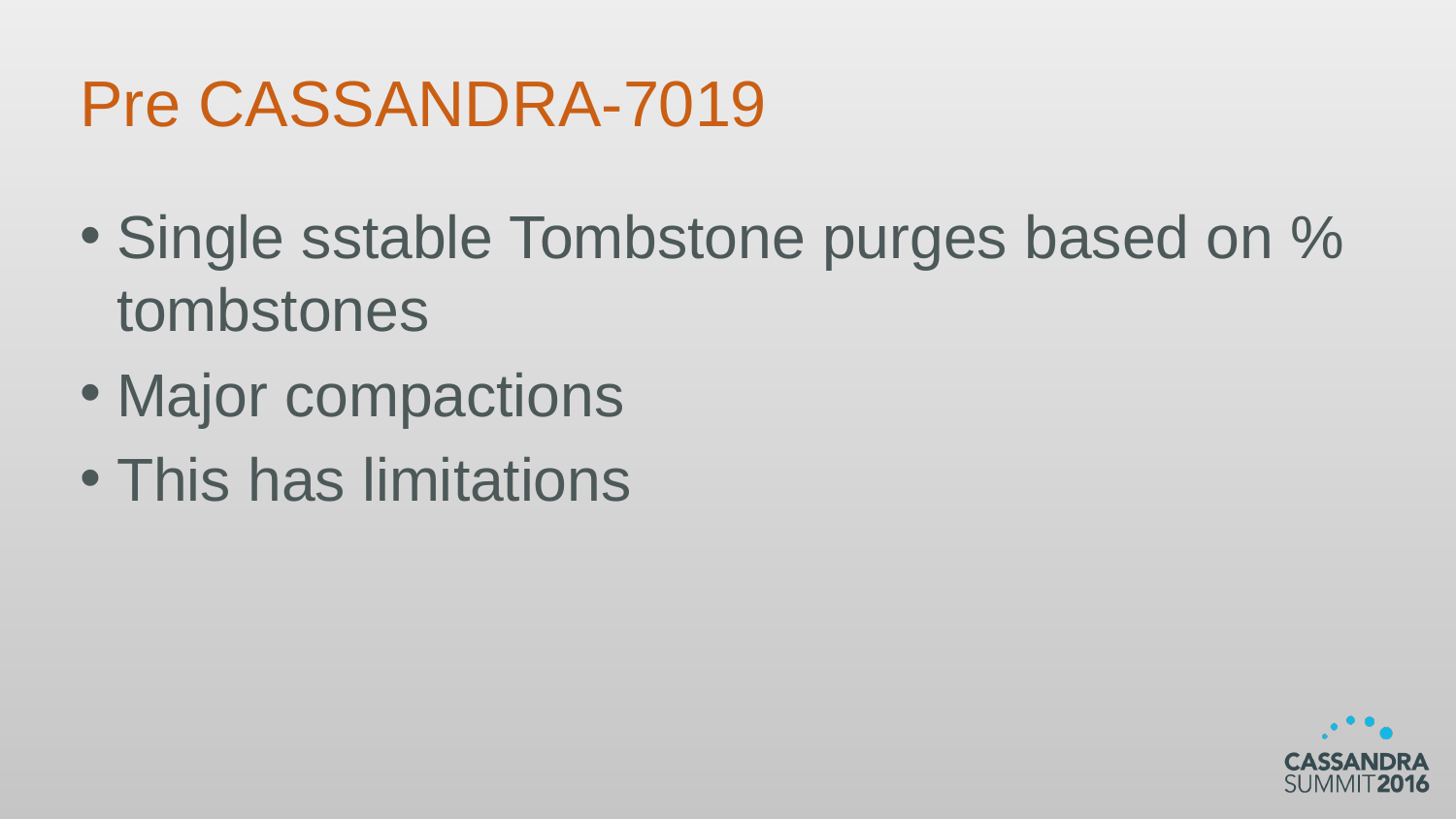

# Pre CASSANDRA-7019
Single sstable Tombstone purges based on % tombstones
Major compactions
This has limitations
12